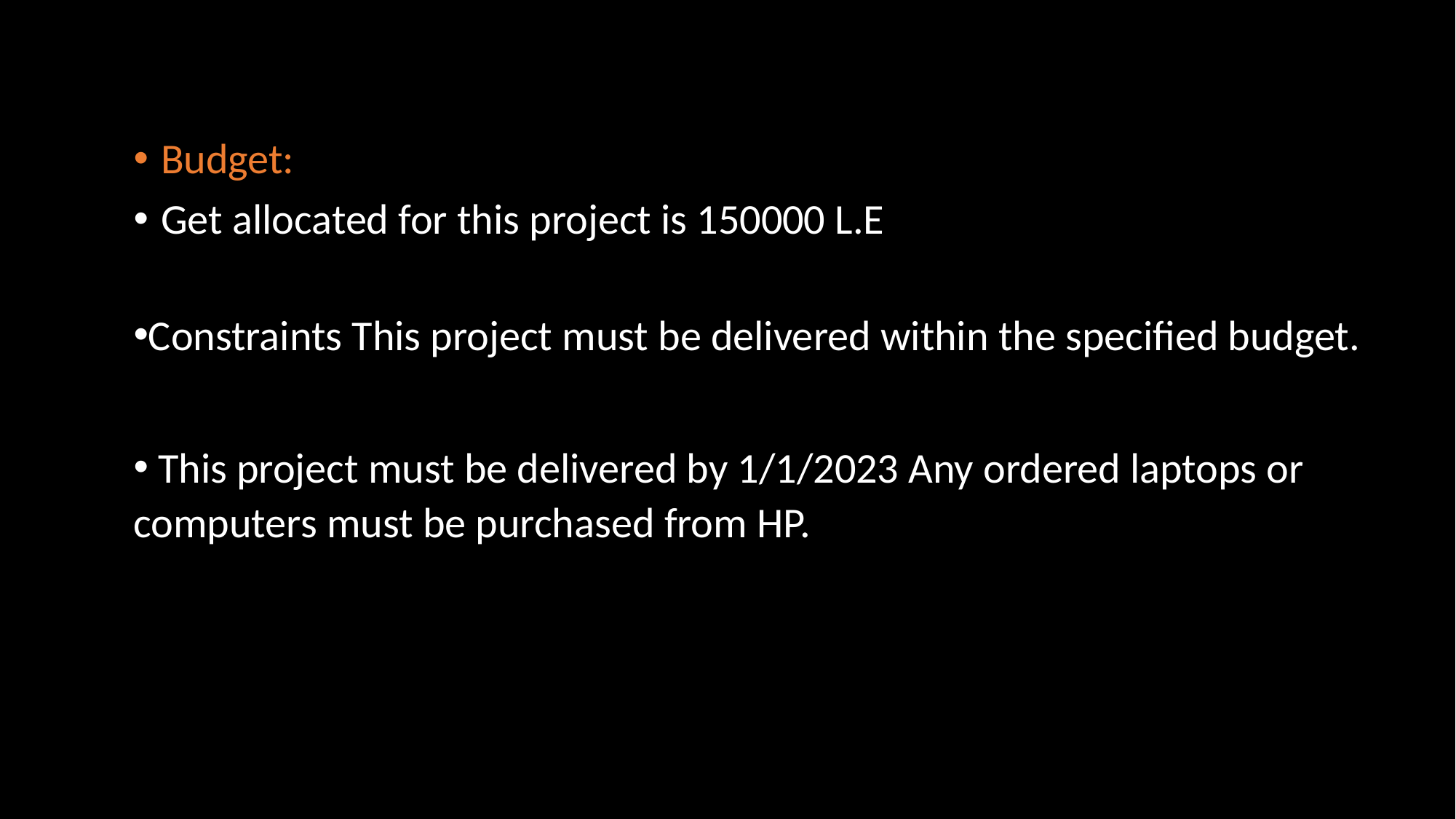

Budget:
Get allocated for this project is 150000 L.E

Constraints This project must be delivered within the specified budget.

 This project must be delivered by 1/1/2023 Any ordered laptops or computers must be purchased from HP.